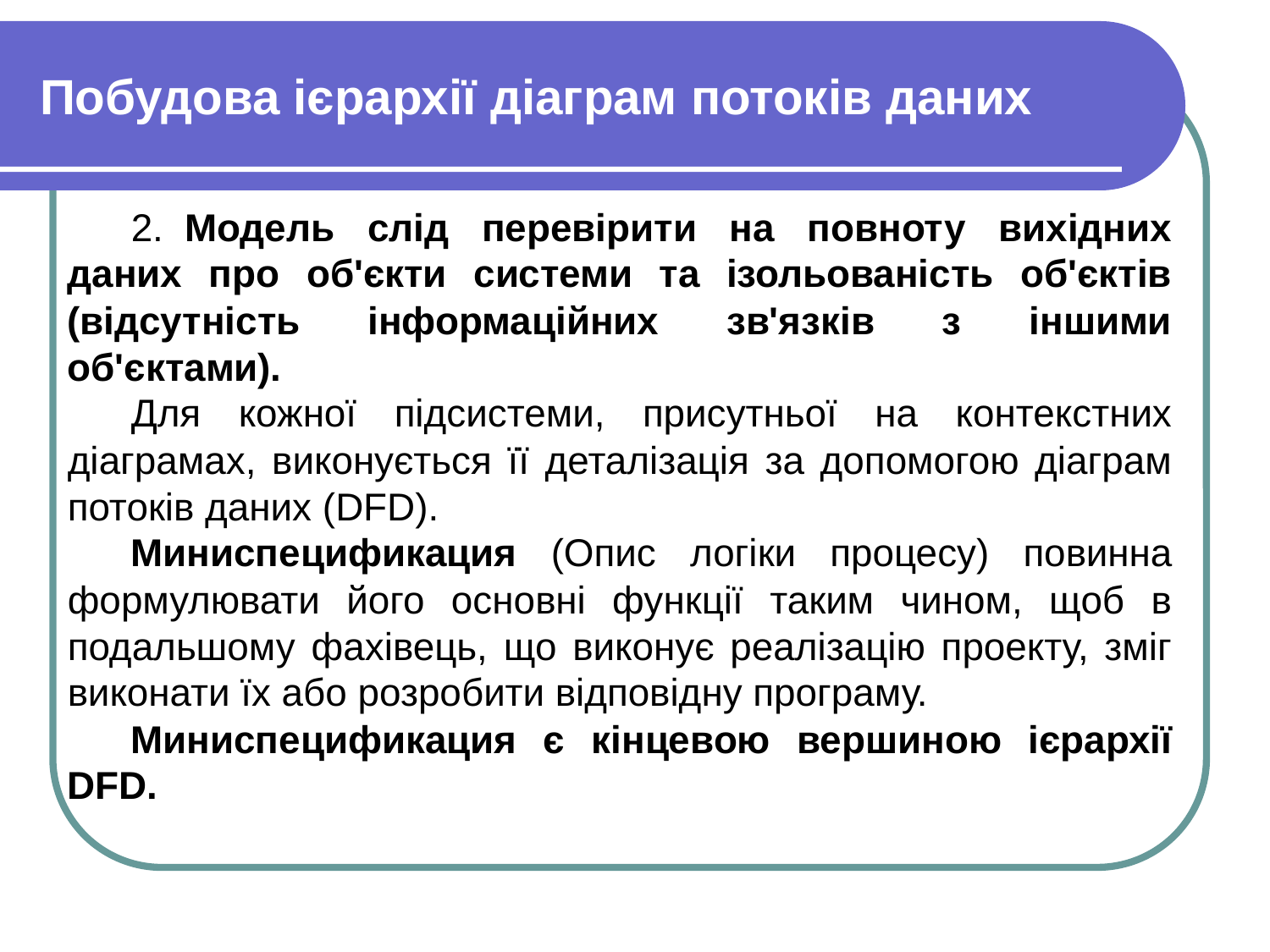

# Побудова ієрархії діаграм потоків даних
2.  Модель слід перевірити на повноту вихідних даних про об'єкти системи та ізольованість об'єктів (відсутність інформаційних зв'язків з іншими об'єктами).
Для кожної підсистеми, присутньої на контекстних діаграмах, виконується її деталізація за допомогою діаграм потоків даних (DFD).
Миниспецификация (Опис логіки процесу) повинна формулювати його основні функції таким чином, щоб в подальшому фахівець, що виконує реалізацію проекту, зміг виконати їх або розробити відповідну програму.
Миниспецификация є кінцевою вершиною ієрархії DFD.